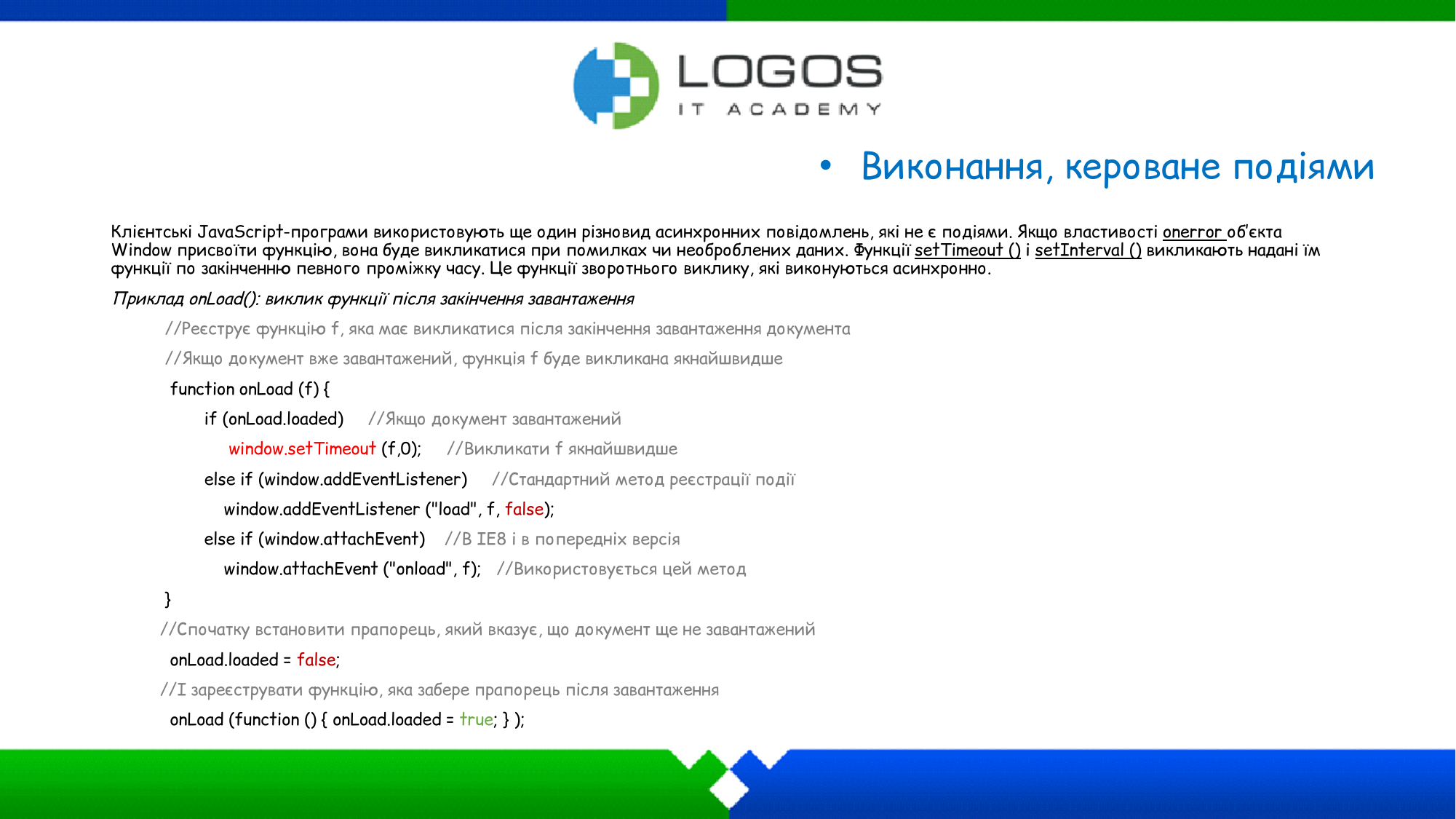

# Виконання, кероване подіями
Клієнтські JavaScript-програми використовують ще один різновид асинхронних повідомлень, які не є подіями. Якщо властивості onerror об’єкта Window присвоїти функцію, вона буде викликатися при помилках чи необроблених даних. Функції setTimeout () і setInterval () викликають надані їм функції по закінченню певного проміжку часу. Це функції зворотнього виклику, які виконуються асинхронно.
Приклад onLoad(): виклик функції після закінчення завантаження
           //­Ре­єструє функцію f,­ яка має викликатися після закінчення завантаження документа
           //­Якщо документ вже завантажений, ­функ­ція f буде викликана якнайшвидше
            function ­onLoad (f)­ {
                   ­­­­if ­(onLoad.loaded)     ­­­­­­­­­­­­­­­­­­­//­Якщо документ завантажений
                        ­­­­­­­­window.setTimeout (f,­0);     ­­­­­­­­­//­Викликати f якнайшвидше
   ­­­­                else ­if ­(window.addEventListener)­­­­     //­Стан­дартний метод реєстрації події
                       ­­­­­­­­window.addEventListener ("load", ­f, ­false);
                   ­­­­else ­if­ (window.attachEvent)­­­    ­­­­­­//­В­ IE8­ і в попередніх версія
                       ­­­­­­­­window.attachEvent ("onload", ­f);   ­//­Використовується цей метод
           }
          //Спочатку встановити прапорець,­ який вказує, що документ ще не завантажений
            onLoad.loaded ­= ­false;
          //­І зареєструвати функцію, яка забере прапорець після завантаження
            onLoad (function () ­{ ­onLoad.loaded ­= ­true; ­} );